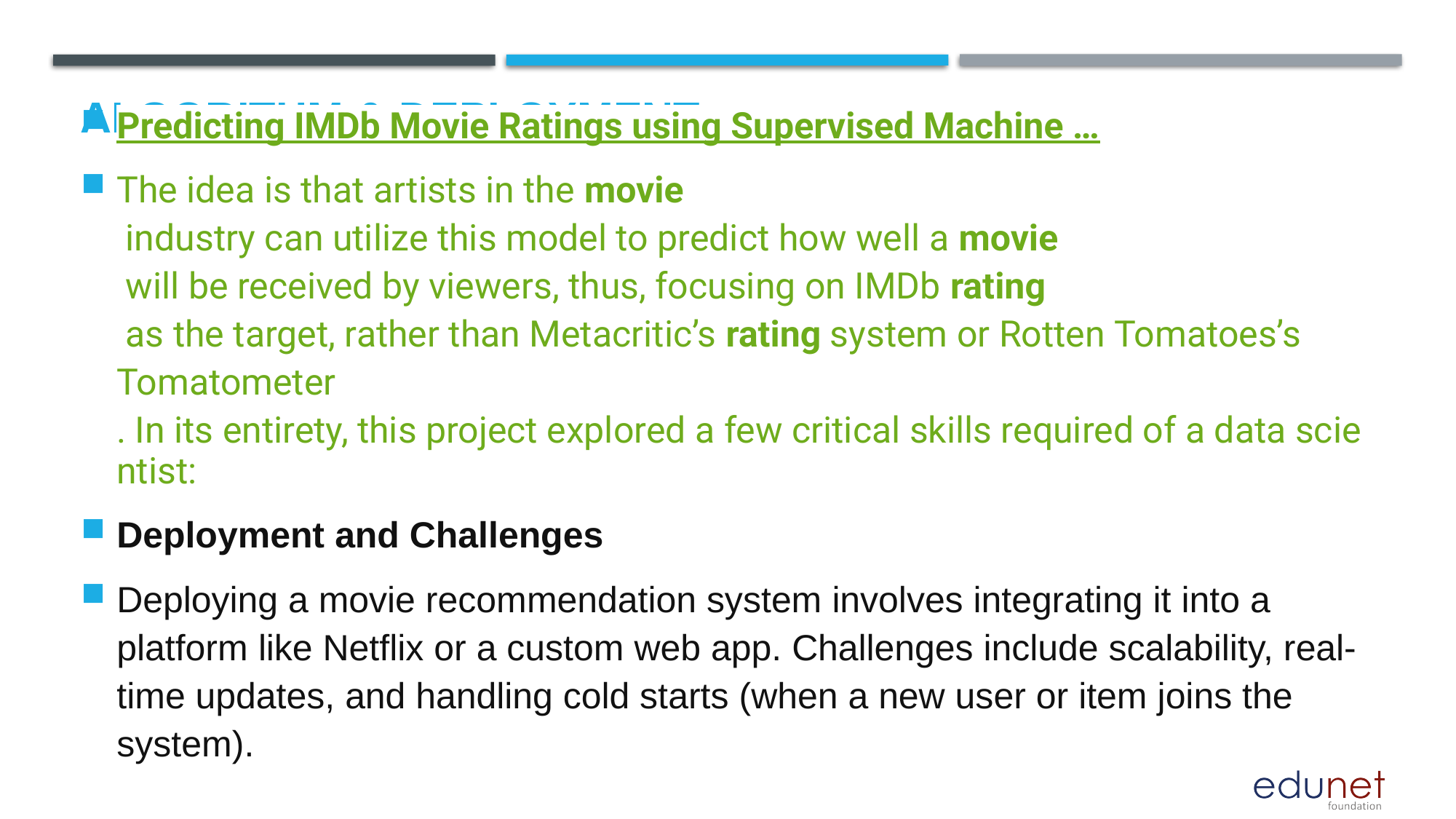

# Algorithm & Deployment
Predicting IMDb Movie Ratings using Supervised Machine …
The idea is that artists in the movie industry can utilize this model to predict how well a movie will be received by viewers, thus, focusing on IMDb rating as the target, rather than Metacritic’s rating system or Rotten Tomatoes’s Tomatometer. In its entirety, this project explored a few critical skills required of a data scientist:
Deployment and Challenges
Deploying a movie recommendation system involves integrating it into a platform like Netflix or a custom web app. Challenges include scalability, real-time updates, and handling cold starts (when a new user or item joins the system).